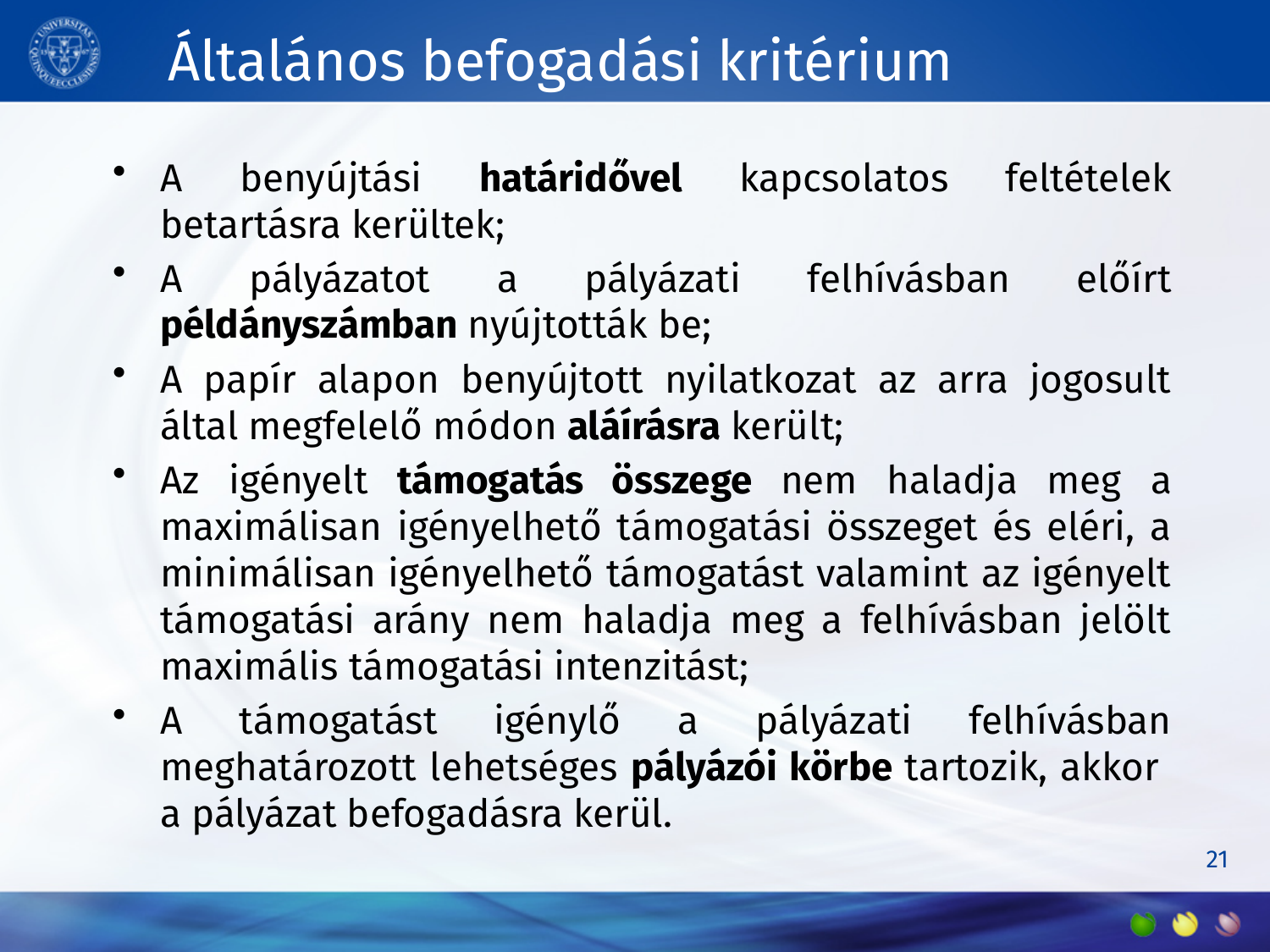

# Általános befogadási kritérium
A benyújtási határidővel kapcsolatos feltételek betartásra kerültek;
A pályázatot a pályázati felhívásban előírt példányszámban nyújtották be;
A papír alapon benyújtott nyilatkozat az arra jogosult által megfelelő módon aláírásra került;
Az igényelt támogatás összege nem haladja meg a maximálisan igényelhető támogatási összeget és eléri, a minimálisan igényelhető támogatást valamint az igényelt támogatási arány nem haladja meg a felhívásban jelölt maximális támogatási intenzitást;
A támogatást igénylő a pályázati felhívásban meghatározott lehetséges pályázói körbe tartozik, akkor  a pályázat befogadásra kerül.
21